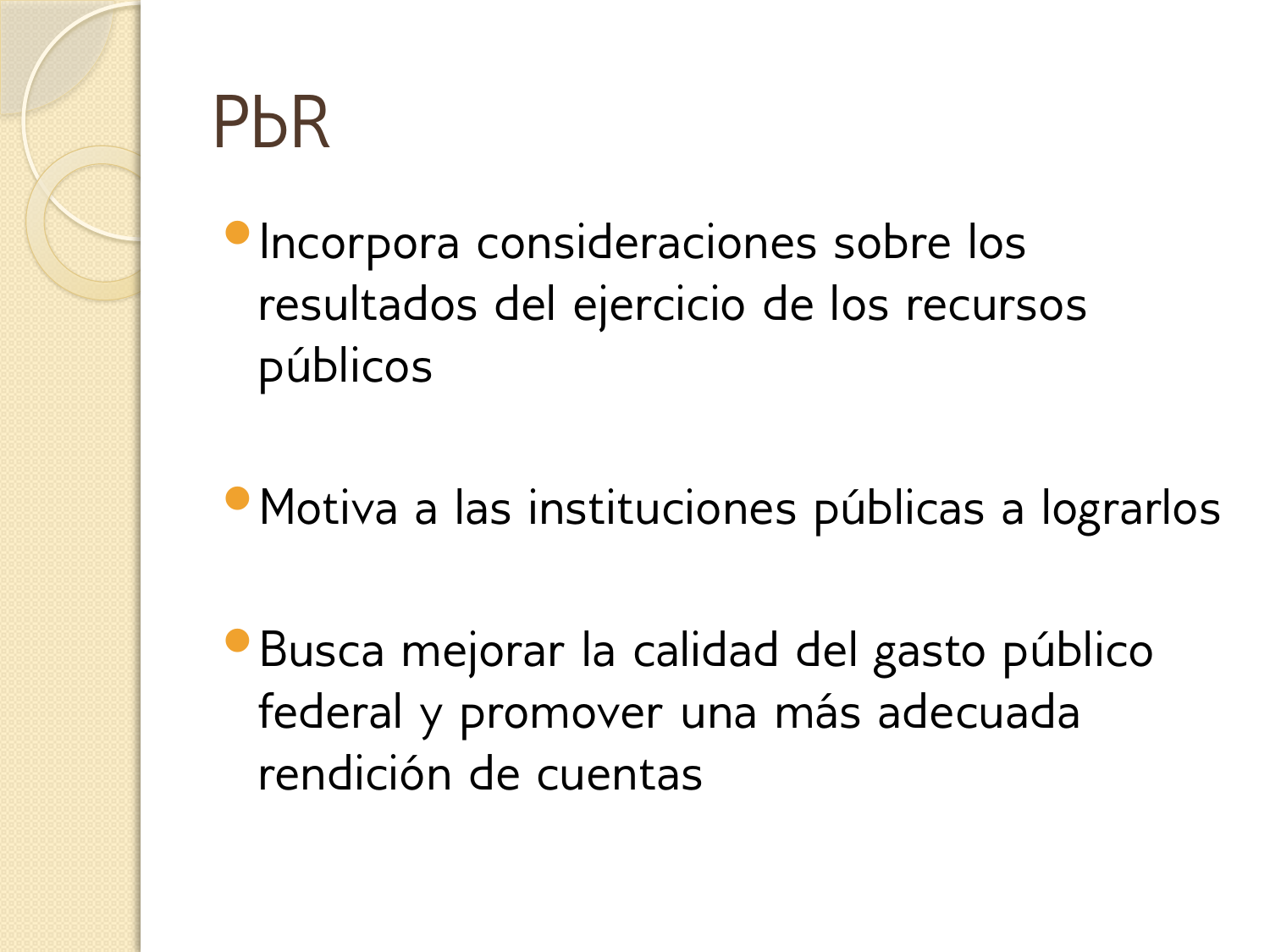

# PbR
Incorpora consideraciones sobre los resultados del ejer­cicio de los recursos públicos

Motiva a las instituciones públicas a lograrlos

Busca mejorar la calidad del gasto público federal y promover una más adecuada rendición de cuentas